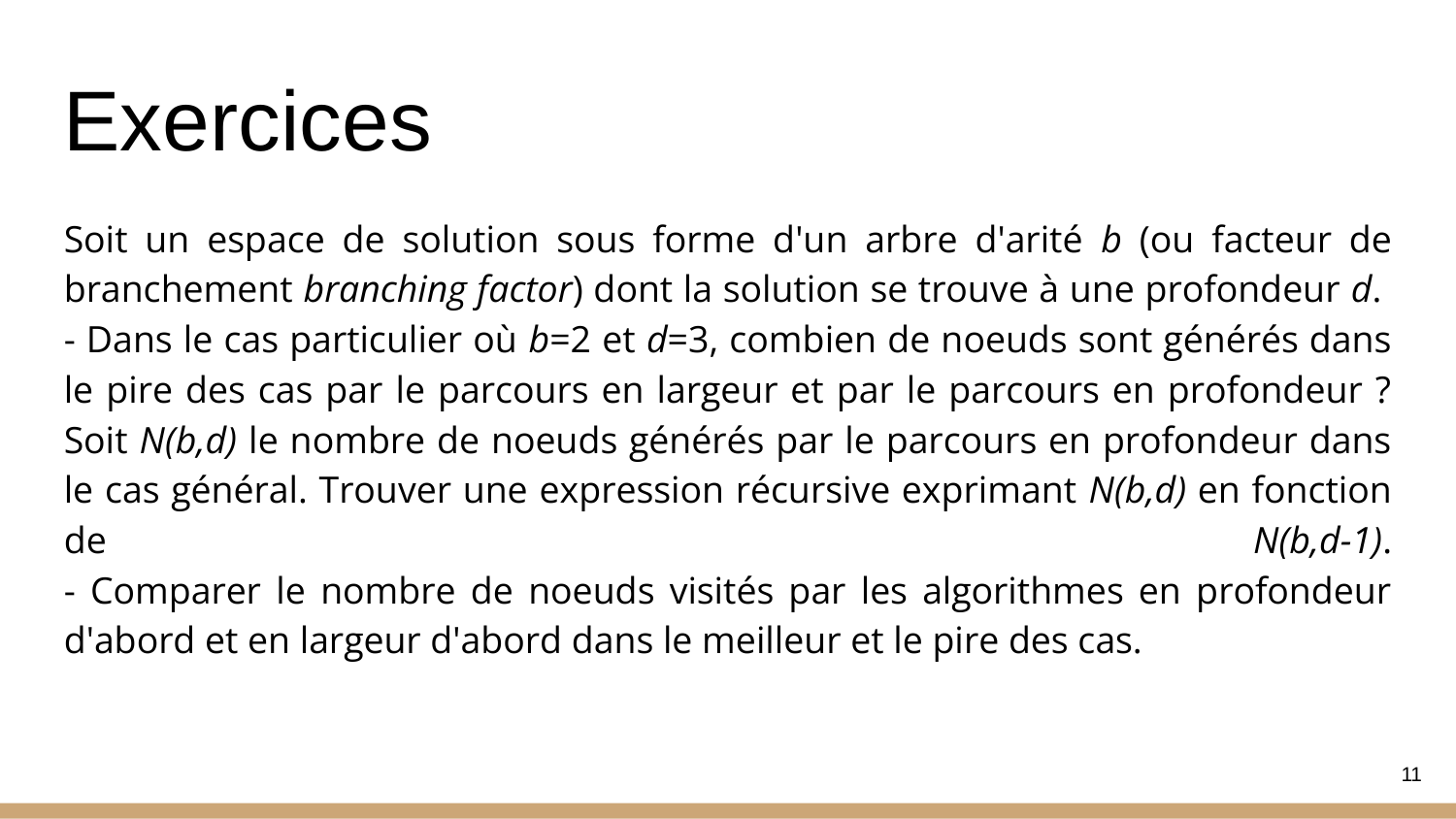

Exercices
Soit un espace de solution sous forme d'un arbre d'arité b (ou facteur de branchement branching factor) dont la solution se trouve à une profondeur d.
- Dans le cas particulier où b=2 et d=3, combien de noeuds sont générés dans le pire des cas par le parcours en largeur et par le parcours en profondeur ?
Soit N(b,d) le nombre de noeuds générés par le parcours en profondeur dans le cas général. Trouver une expression récursive exprimant N(b,d) en fonction de N(b,d-1).
- Comparer le nombre de noeuds visités par les algorithmes en profondeur d'abord et en largeur d'abord dans le meilleur et le pire des cas.

11